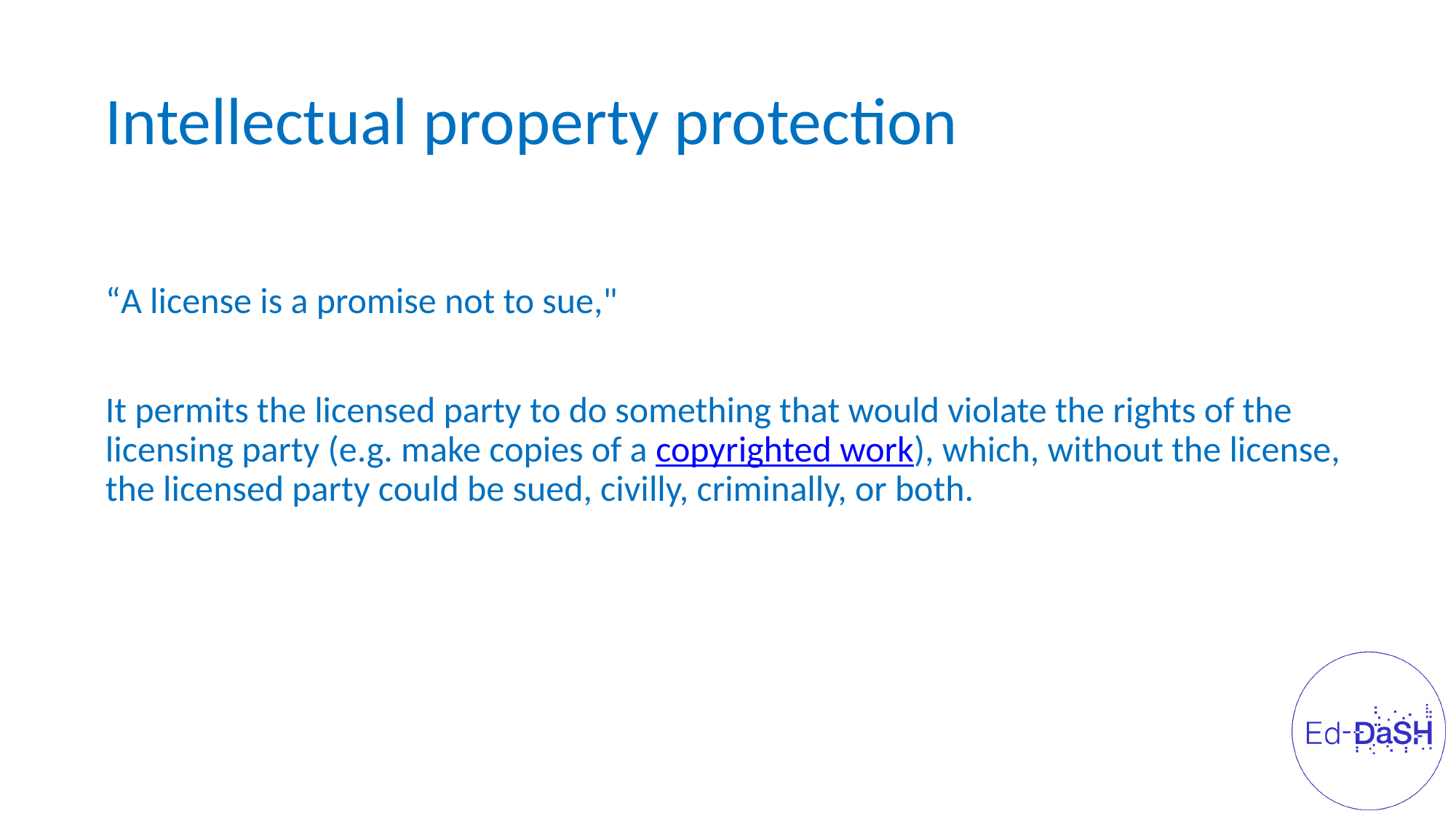

# Intellectual property protection

“A license is a promise not to sue,"

It permits the licensed party to do something that would violate the rights of the licensing party (e.g. make copies of a copyrighted work), which, without the license, the licensed party could be sued, civilly, criminally, or both.